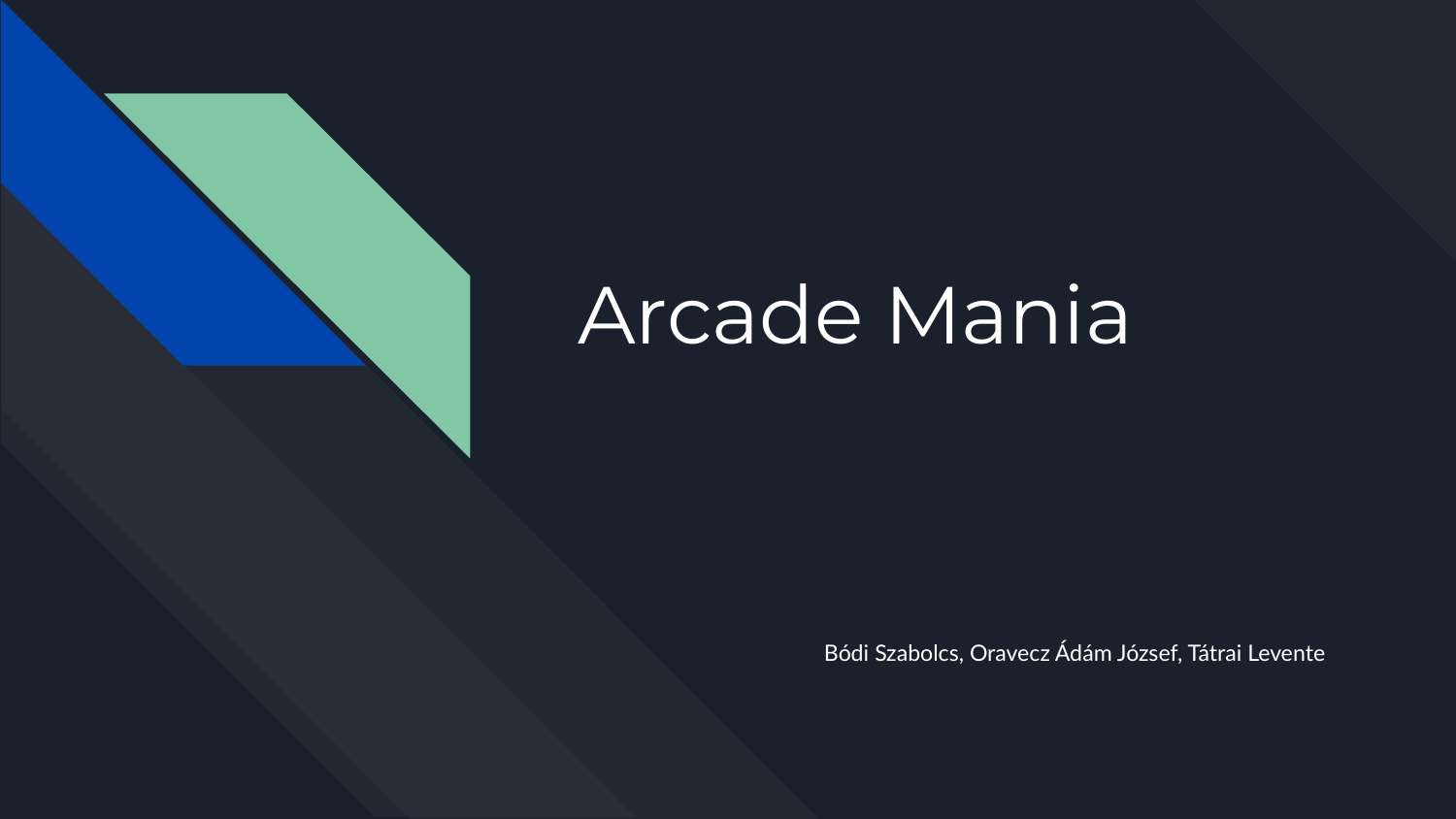

# Arcade Mania
Bódi Szabolcs, Oravecz Ádám József, Tátrai Levente